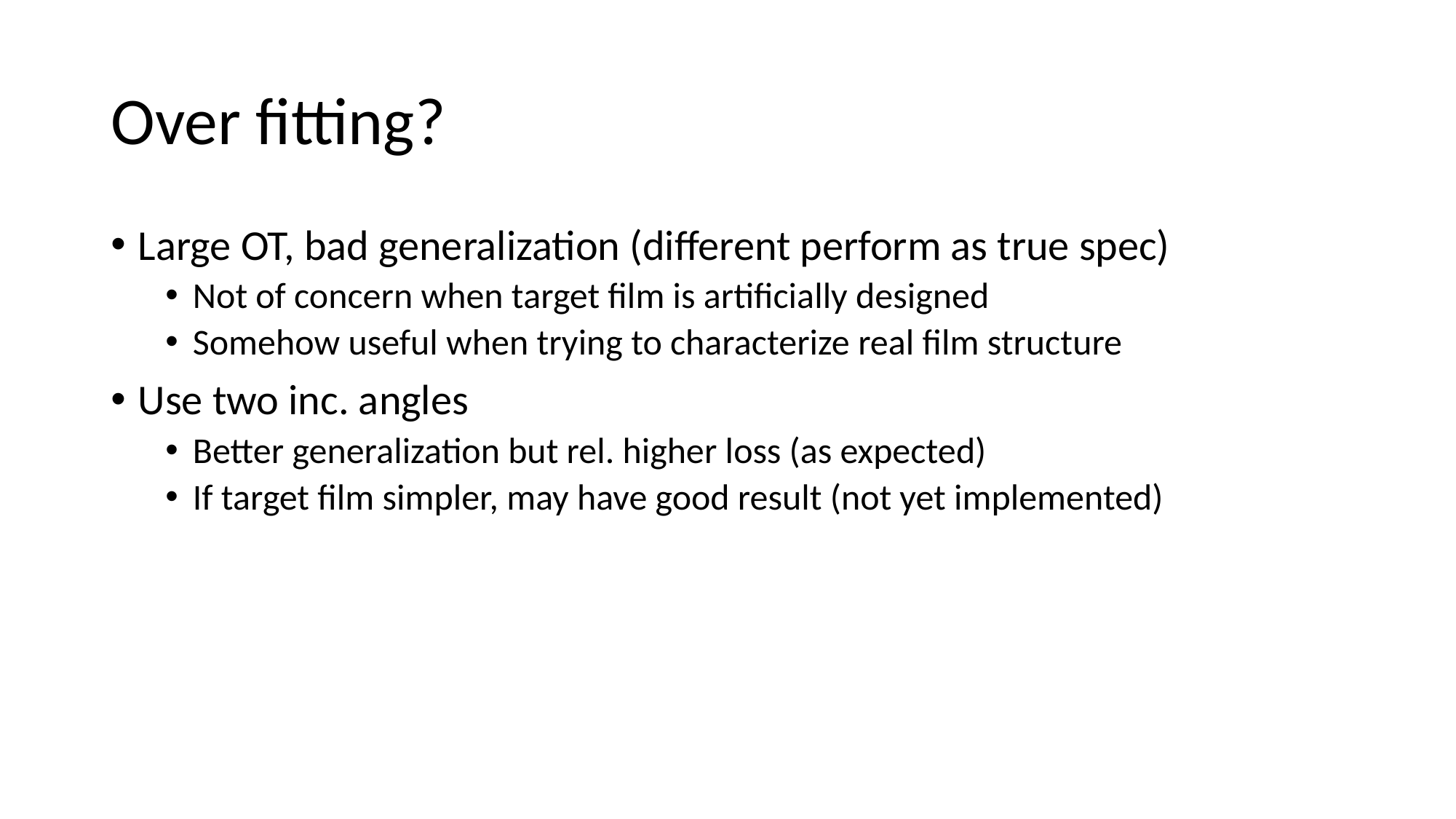

# Over fitting?
Large OT, bad generalization (different perform as true spec)
Not of concern when target film is artificially designed
Somehow useful when trying to characterize real film structure
Use two inc. angles
Better generalization but rel. higher loss (as expected)
If target film simpler, may have good result (not yet implemented)